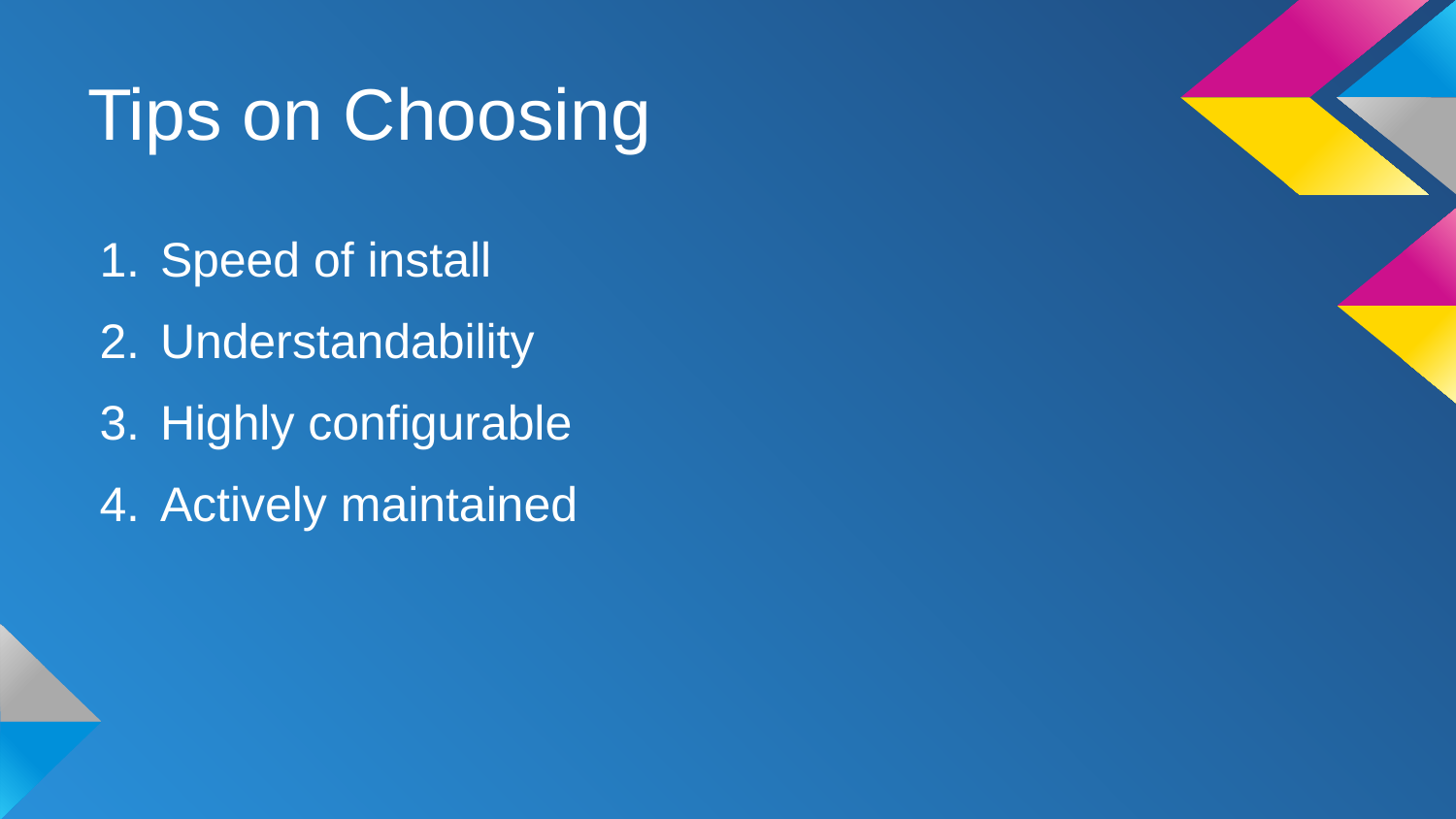

# Tips on Choosing
Speed of install
Understandability
Highly configurable
Actively maintained